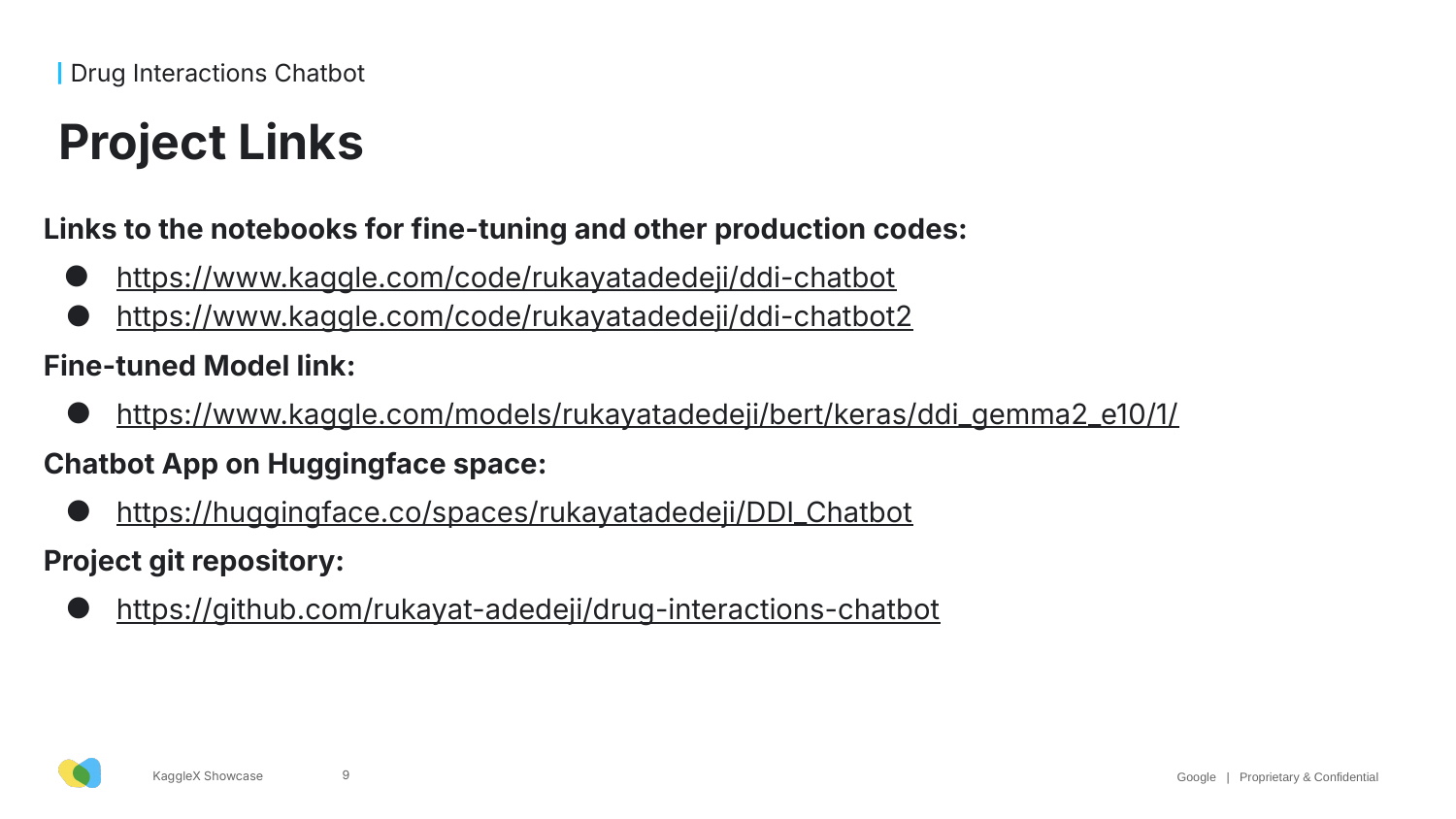

Drug Interactions Chatbot

# Project Links
Links to the notebooks for fine-tuning and other production codes:
https://www.kaggle.com/code/rukayatadedeji/ddi-chatbot
https://www.kaggle.com/code/rukayatadedeji/ddi-chatbot2
Fine-tuned Model link:
https://www.kaggle.com/models/rukayatadedeji/bert/keras/ddi_gemma2_e10/1/
Chatbot App on Huggingface space:
https://huggingface.co/spaces/rukayatadedeji/DDI_Chatbot
Project git repository:
https://github.com/rukayat-adedeji/drug-interactions-chatbot